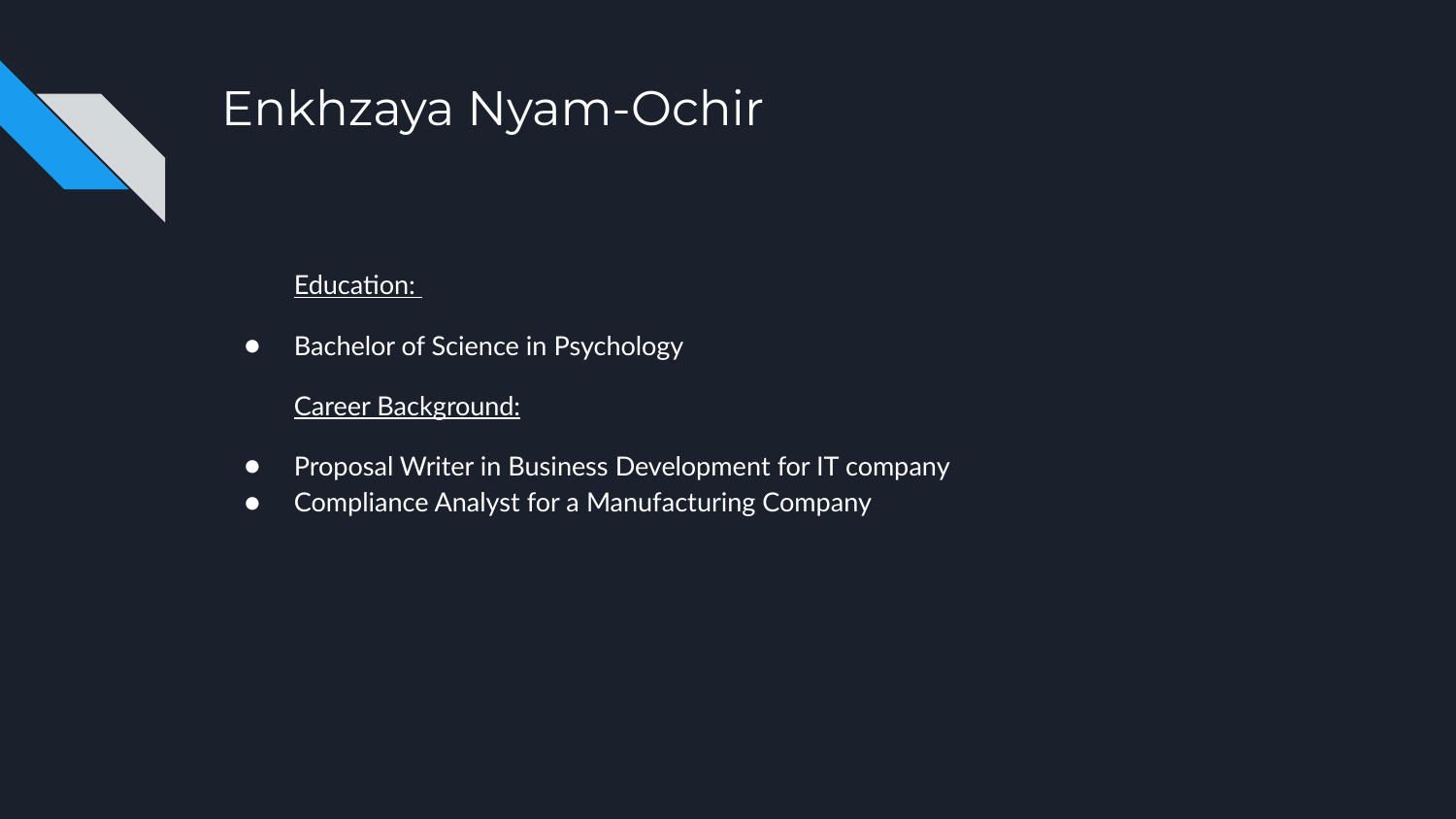

# Enkhzaya Nyam-Ochir
Education:
Bachelor of Science in Psychology
Career Background:
Proposal Writer in Business Development for IT company
Compliance Analyst for a Manufacturing Company